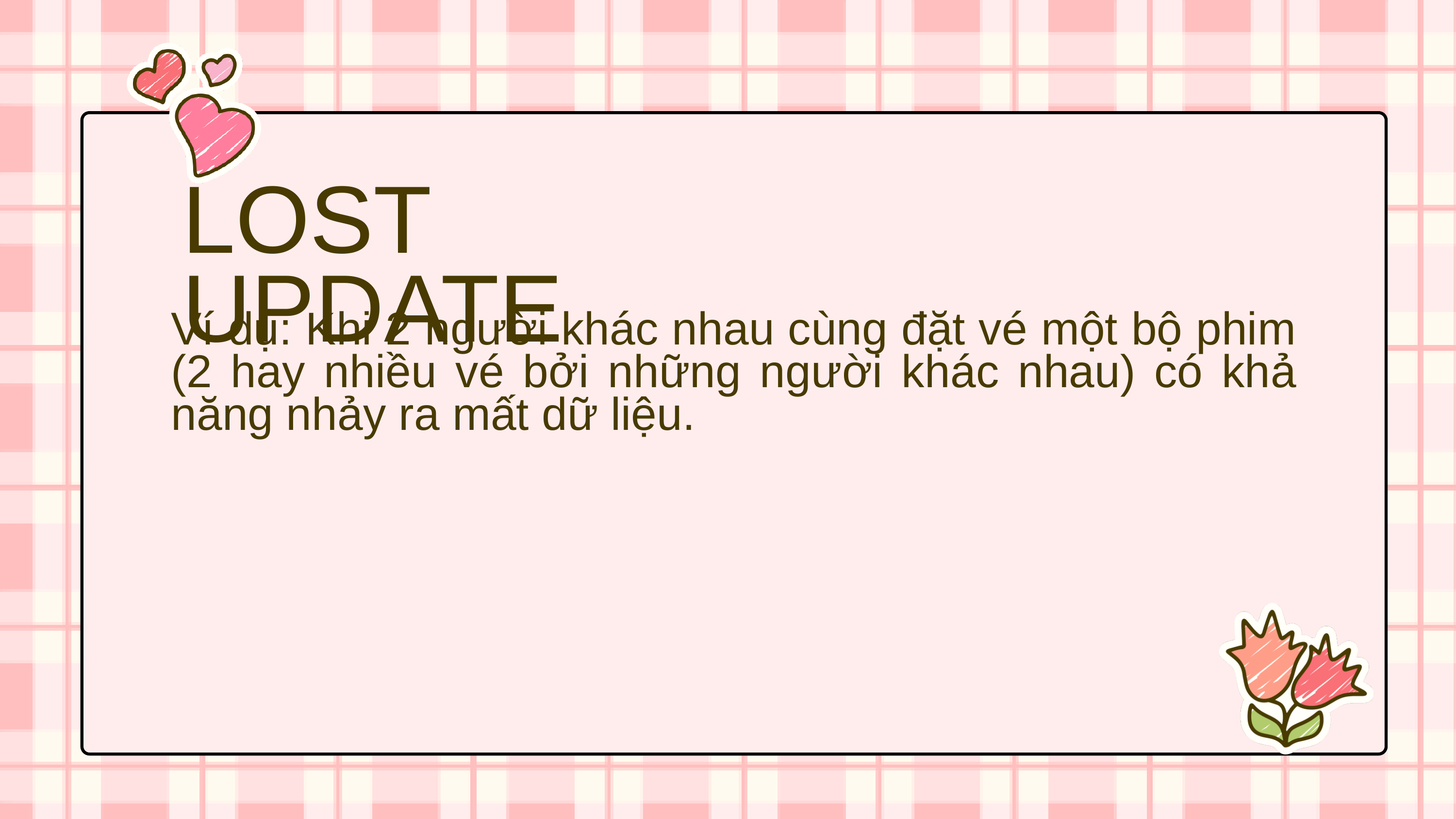

LOST UPDATE

Ví dụ: Khi 2 người khác nhau cùng đặt vé một bộ phim (2 hay nhiều vé bởi những người khác nhau) có khả năng nhảy ra mất dữ liệu.